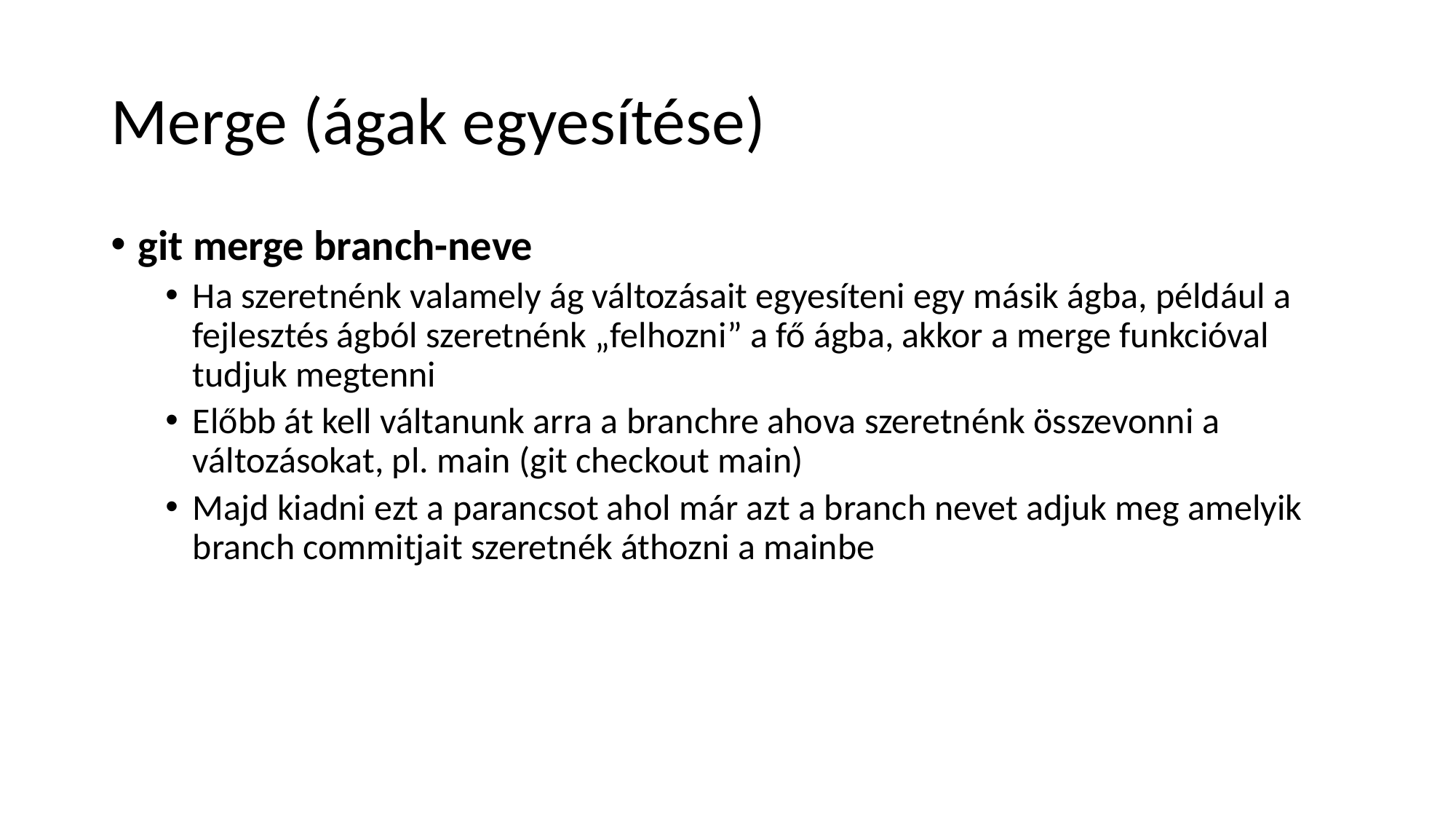

# Merge (ágak egyesítése)
git merge branch-neve
Ha szeretnénk valamely ág változásait egyesíteni egy másik ágba, például a fejlesztés ágból szeretnénk „felhozni” a fő ágba, akkor a merge funkcióval tudjuk megtenni
Előbb át kell váltanunk arra a branchre ahova szeretnénk összevonni a változásokat, pl. main (git checkout main)
Majd kiadni ezt a parancsot ahol már azt a branch nevet adjuk meg amelyik branch commitjait szeretnék áthozni a mainbe